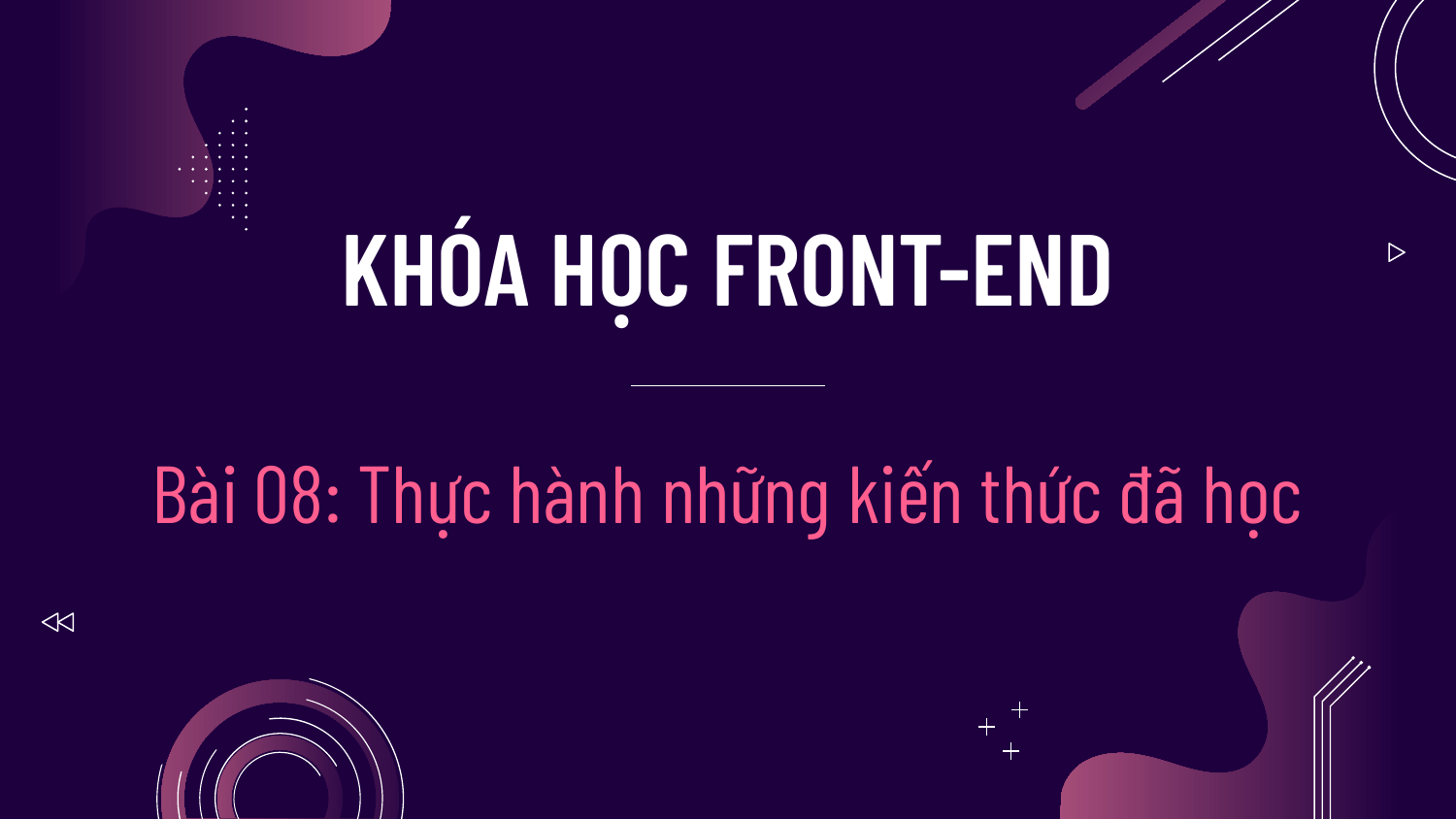

# KHÓA HỌC FRONT-END Bài 08: Thực hành những kiến thức đã học